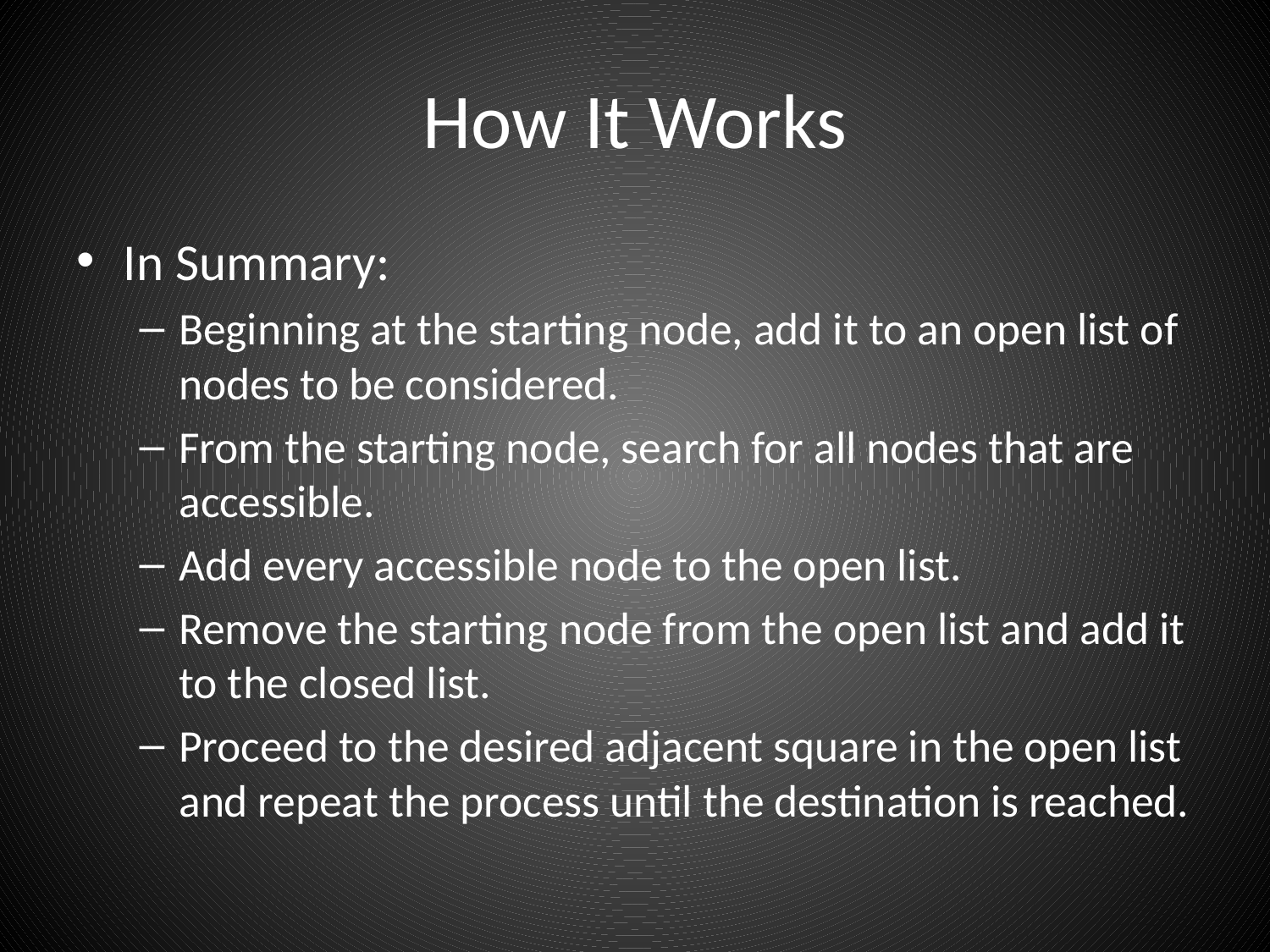

# How It Works
In Summary:
Beginning at the starting node, add it to an open list of nodes to be considered.
From the starting node, search for all nodes that are accessible.
Add every accessible node to the open list.
Remove the starting node from the open list and add it to the closed list.
Proceed to the desired adjacent square in the open list and repeat the process until the destination is reached.